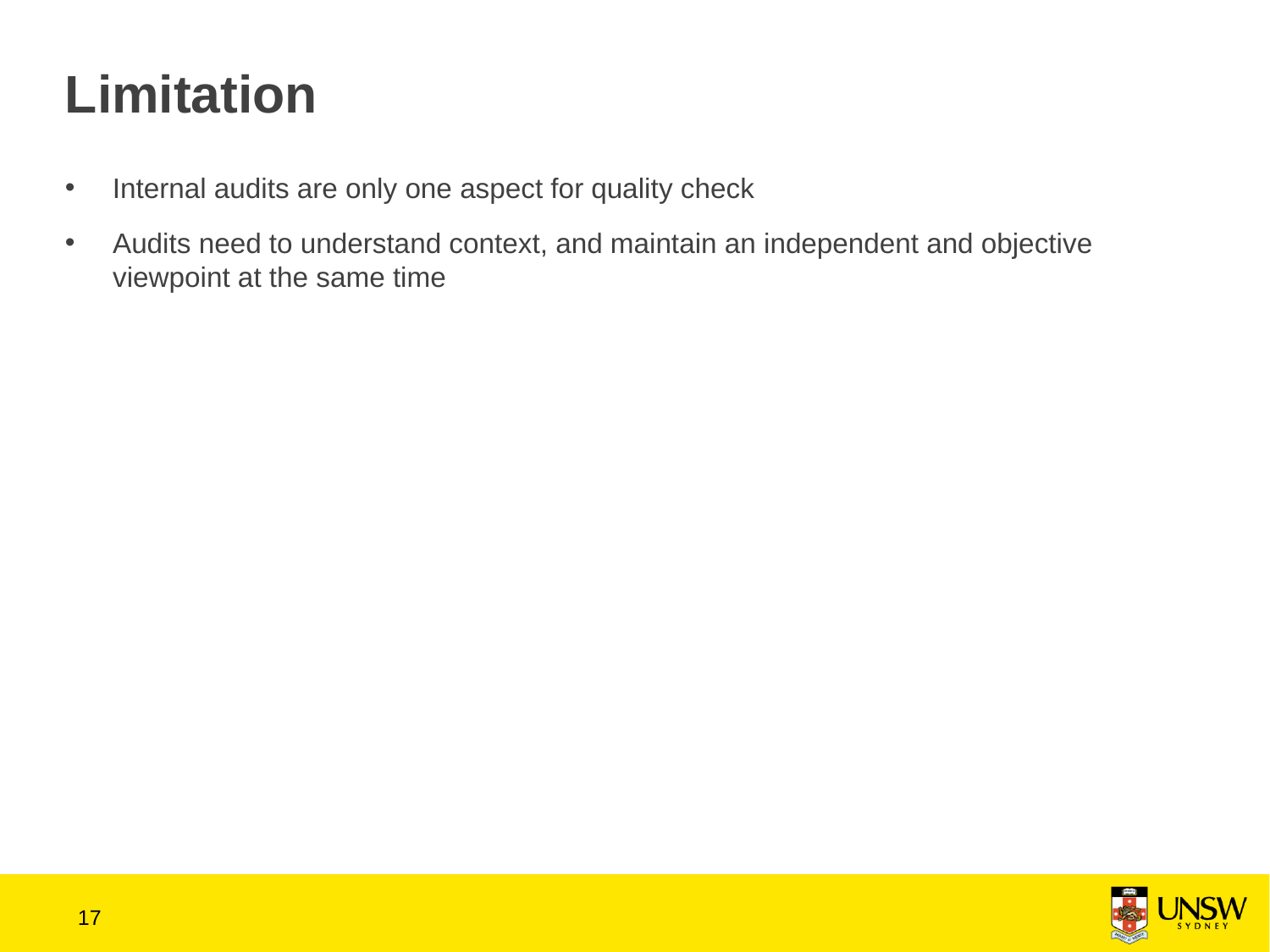

# Limitation
 Internal audits are only one aspect for quality check
Audits need to understand context, and maintain an independent and objective viewpoint at the same time
17